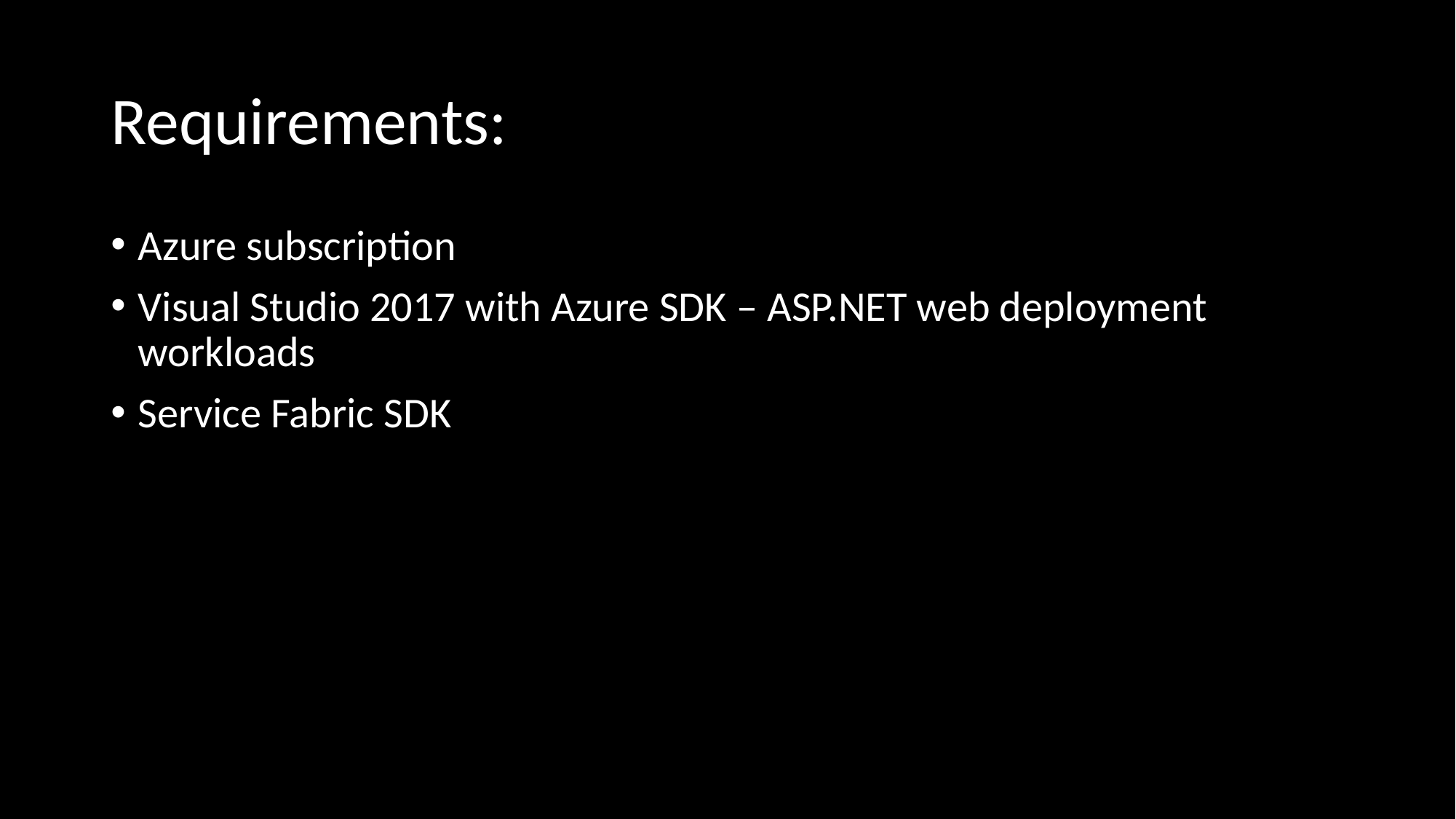

# Requirements:
Azure subscription
Visual Studio 2017 with Azure SDK – ASP.NET web deployment workloads
Service Fabric SDK